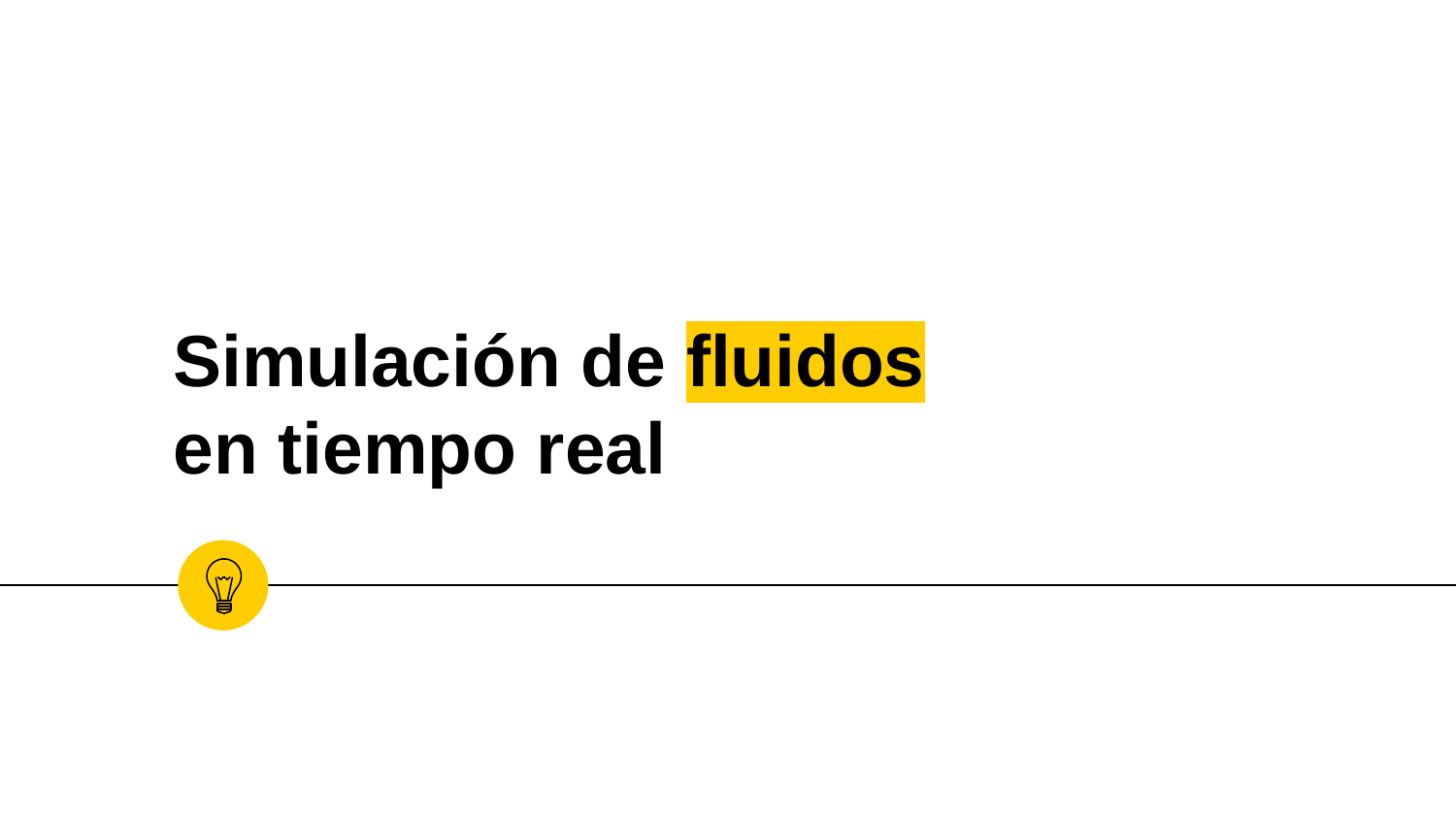

# Simulación de fluidos en tiempo real